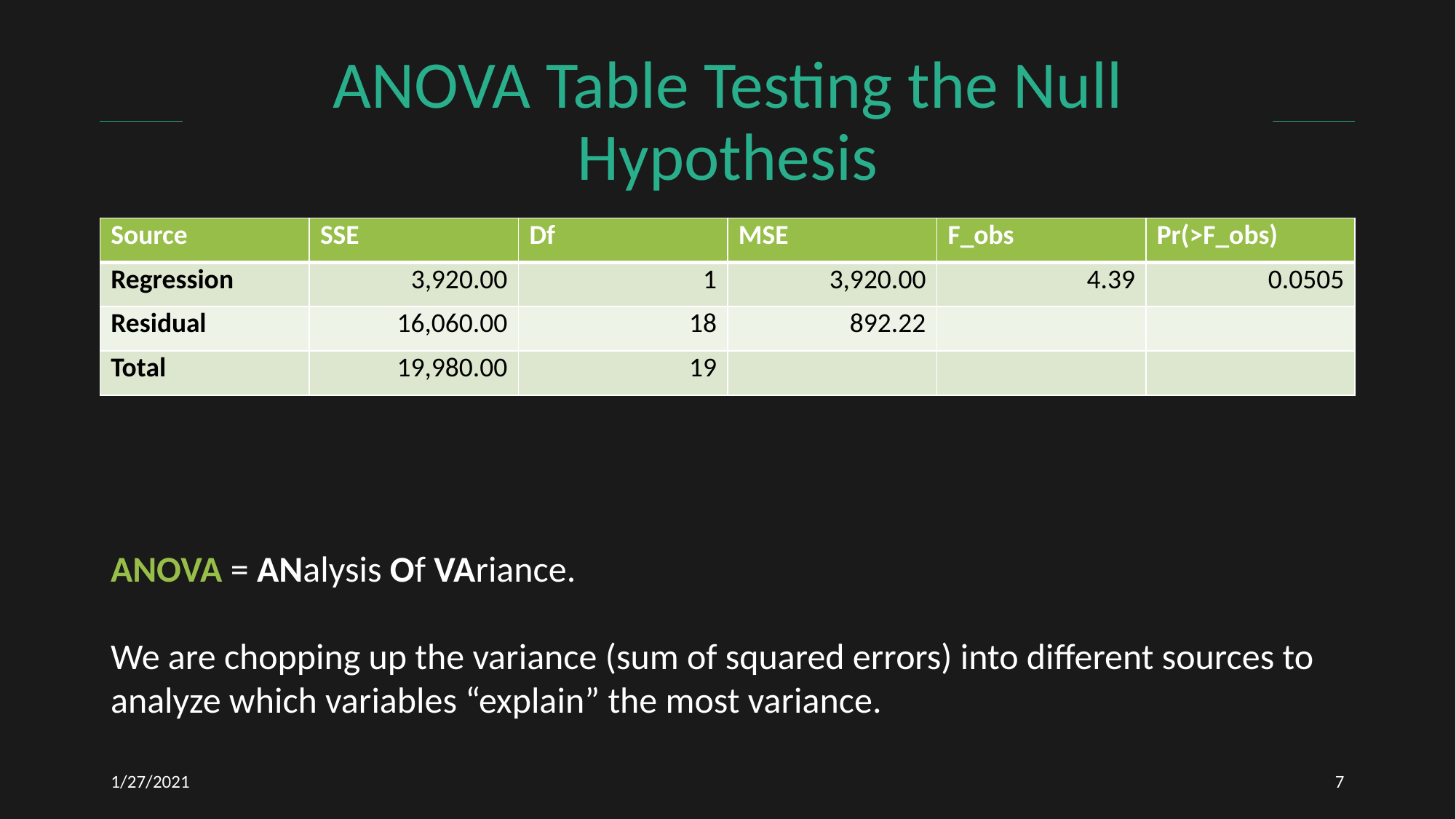

# ANOVA Table Testing the Null Hypothesis
| Source | SSE | Df | MSE | F\_obs | Pr(>F\_obs) |
| --- | --- | --- | --- | --- | --- |
| Regression | 3,920.00 | 1 | 3,920.00 | 4.39 | 0.0505 |
| Residual | 16,060.00 | 18 | 892.22 |  |  |
| Total | 19,980.00 | 19 |  |  |  |
ANOVA = ANalysis Of VAriance.

We are chopping up the variance (sum of squared errors) into different sources to analyze which variables “explain” the most variance.
1/27/2021
7